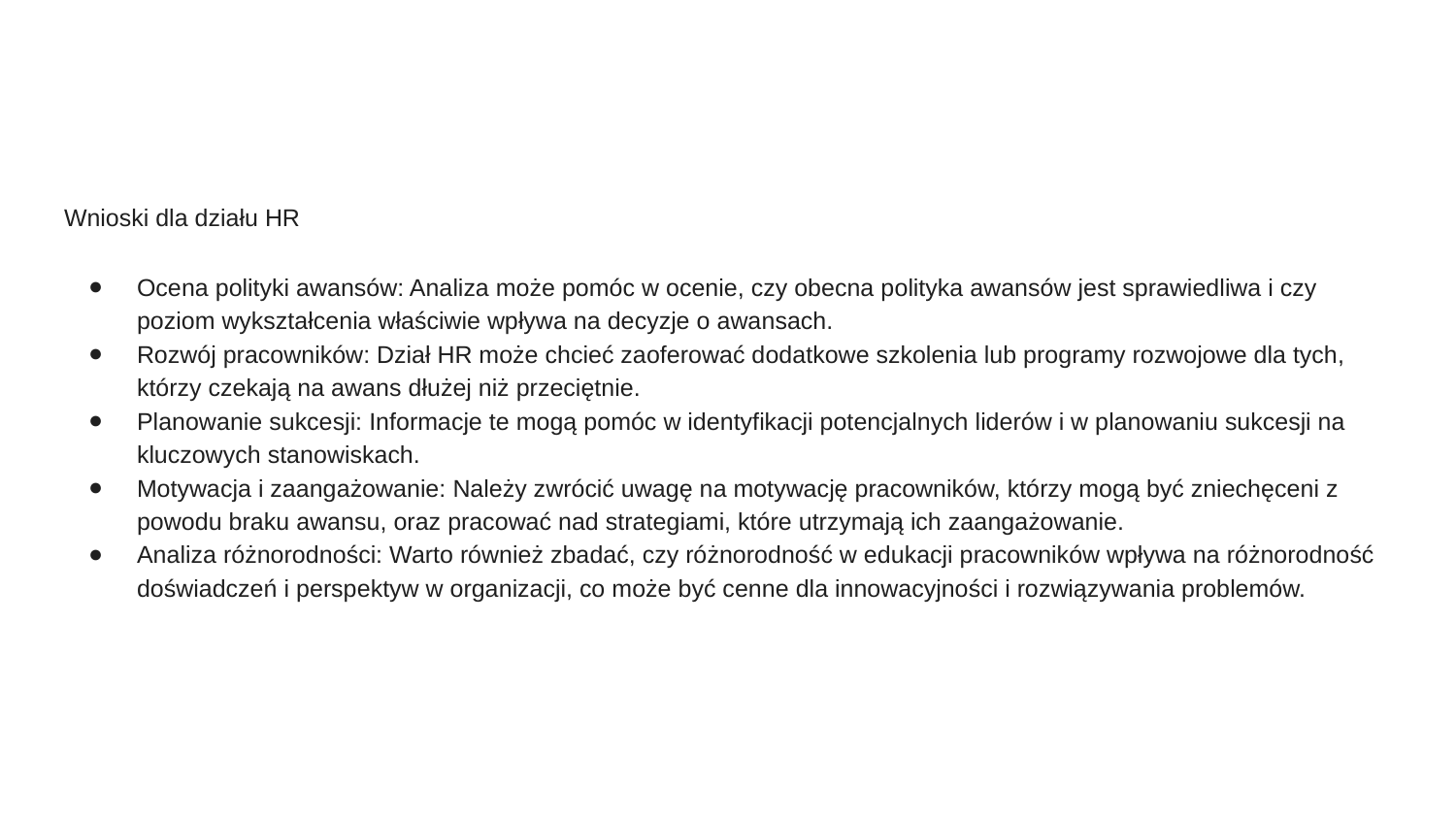

Wnioski dla działu HR
Ocena polityki awansów: Analiza może pomóc w ocenie, czy obecna polityka awansów jest sprawiedliwa i czy poziom wykształcenia właściwie wpływa na decyzje o awansach.
Rozwój pracowników: Dział HR może chcieć zaoferować dodatkowe szkolenia lub programy rozwojowe dla tych, którzy czekają na awans dłużej niż przeciętnie.
Planowanie sukcesji: Informacje te mogą pomóc w identyfikacji potencjalnych liderów i w planowaniu sukcesji na kluczowych stanowiskach.
Motywacja i zaangażowanie: Należy zwrócić uwagę na motywację pracowników, którzy mogą być zniechęceni z powodu braku awansu, oraz pracować nad strategiami, które utrzymają ich zaangażowanie.
Analiza różnorodności: Warto również zbadać, czy różnorodność w edukacji pracowników wpływa na różnorodność doświadczeń i perspektyw w organizacji, co może być cenne dla innowacyjności i rozwiązywania problemów.